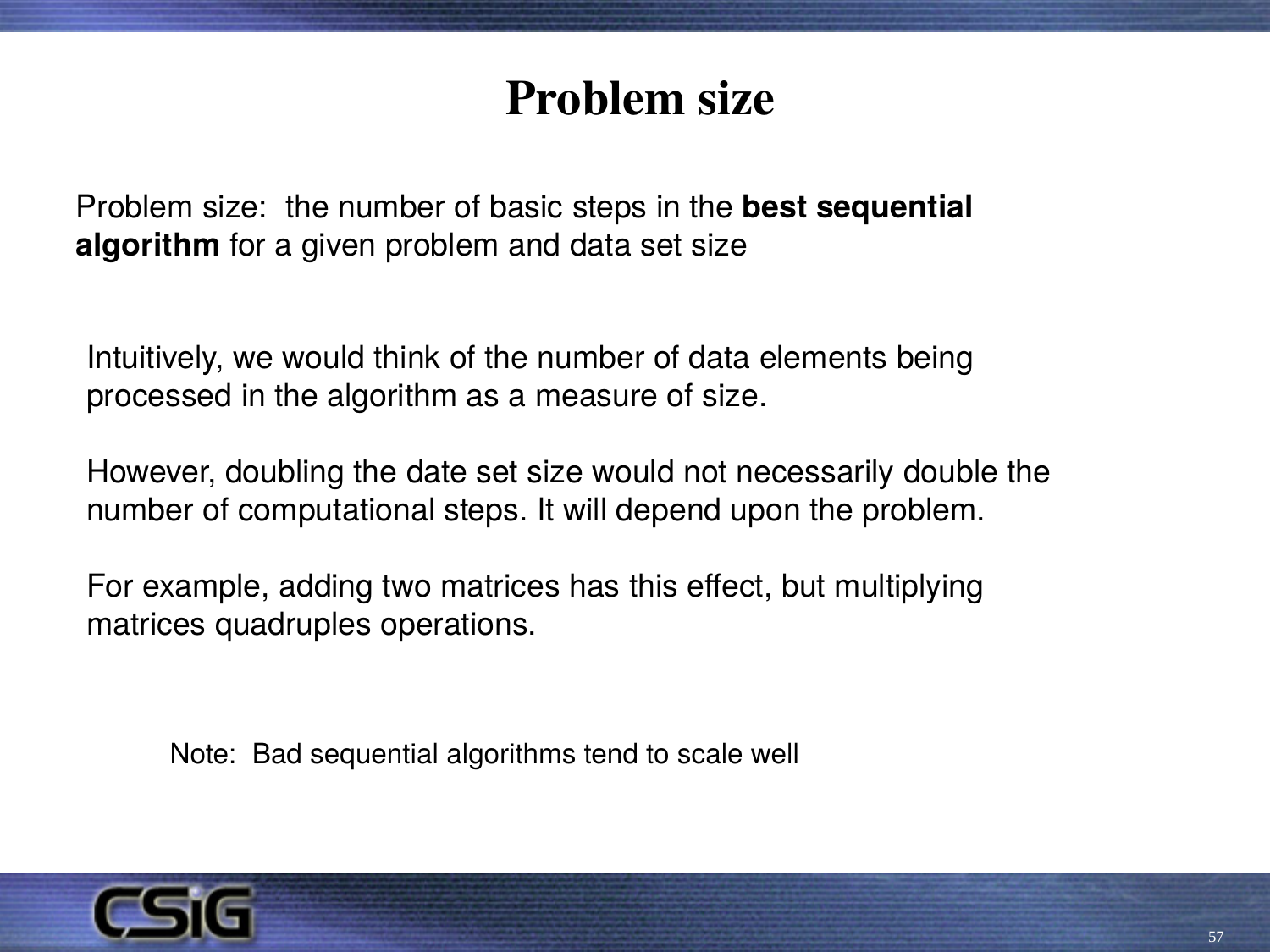

# Problem size
Problem size:  the number of basic steps in the best sequential algorithm for a given problem and data set size
Intuitively, we would think of the number of data elements being processed in the algorithm as a measure of size.

However, doubling the date set size would not necessarily double the number of computational steps. It will depend upon the problem.

For example, adding two matrices has this effect, but multiplying matrices quadruples operations.
Note:  Bad sequential algorithms tend to scale well